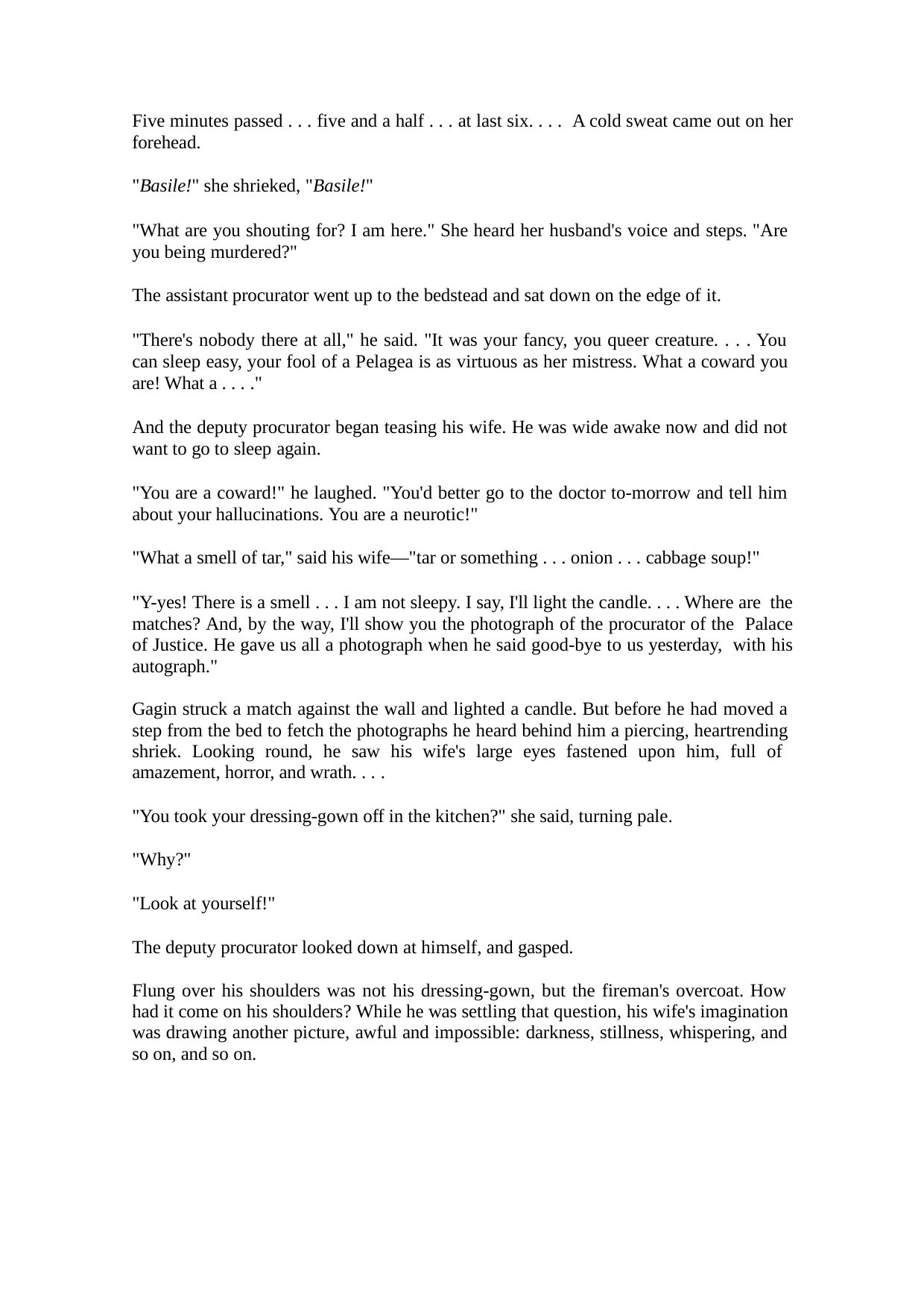

Five minutes passed . . . five and a half . . . at last six. . . .  A cold sweat came out on her forehead.

"Basile!" she shrieked, "Basile!"

"What are you shouting for? I am here." She heard her husband's voice and steps. "Are  you being murdered?"

The assistant procurator went up to the bedstead and sat down on the edge of it.

"There's nobody there at all," he said. "It was your fancy, you queer creature. . . . You  can sleep easy, your fool of a Pelagea is as virtuous as her mistress. What a coward you  are! What a . . . ."

And the deputy procurator began teasing his wife. He was wide awake now and did not  want to go to sleep again.

"You are a coward!" he laughed. "You'd better go to the doctor to-morrow and tell him  about your hallucinations. You are a neurotic!"

"What a smell of tar," said his wife—"tar or something . . . onion . . . cabbage soup!"

"Y-yes! There is a smell . . . I am not sleepy. I say, I'll light the candle. . . . Where are  the matches? And, by the way, I'll show you the photograph of the procurator of the  Palace of Justice. He gave us all a photograph when he said good-bye to us yesterday,  with his autograph."

Gagin struck a match against the wall and lighted a candle. But before he had moved a  step from the bed to fetch the photographs he heard behind him a piercing, heartrending  shriek. Looking round, he saw his wife's large eyes fastened upon him, full of  amazement, horror, and wrath. . . .
"You took your dressing-gown off in the kitchen?" she said, turning pale.  "Why?"

"Look at yourself!"

The deputy procurator looked down at himself, and gasped.

Flung over his shoulders was not his dressing-gown, but the fireman's overcoat. How  had it come on his shoulders? While he was settling that question, his wife's imagination  was drawing another picture, awful and impossible: darkness, stillness, whispering, and  so on, and so on.